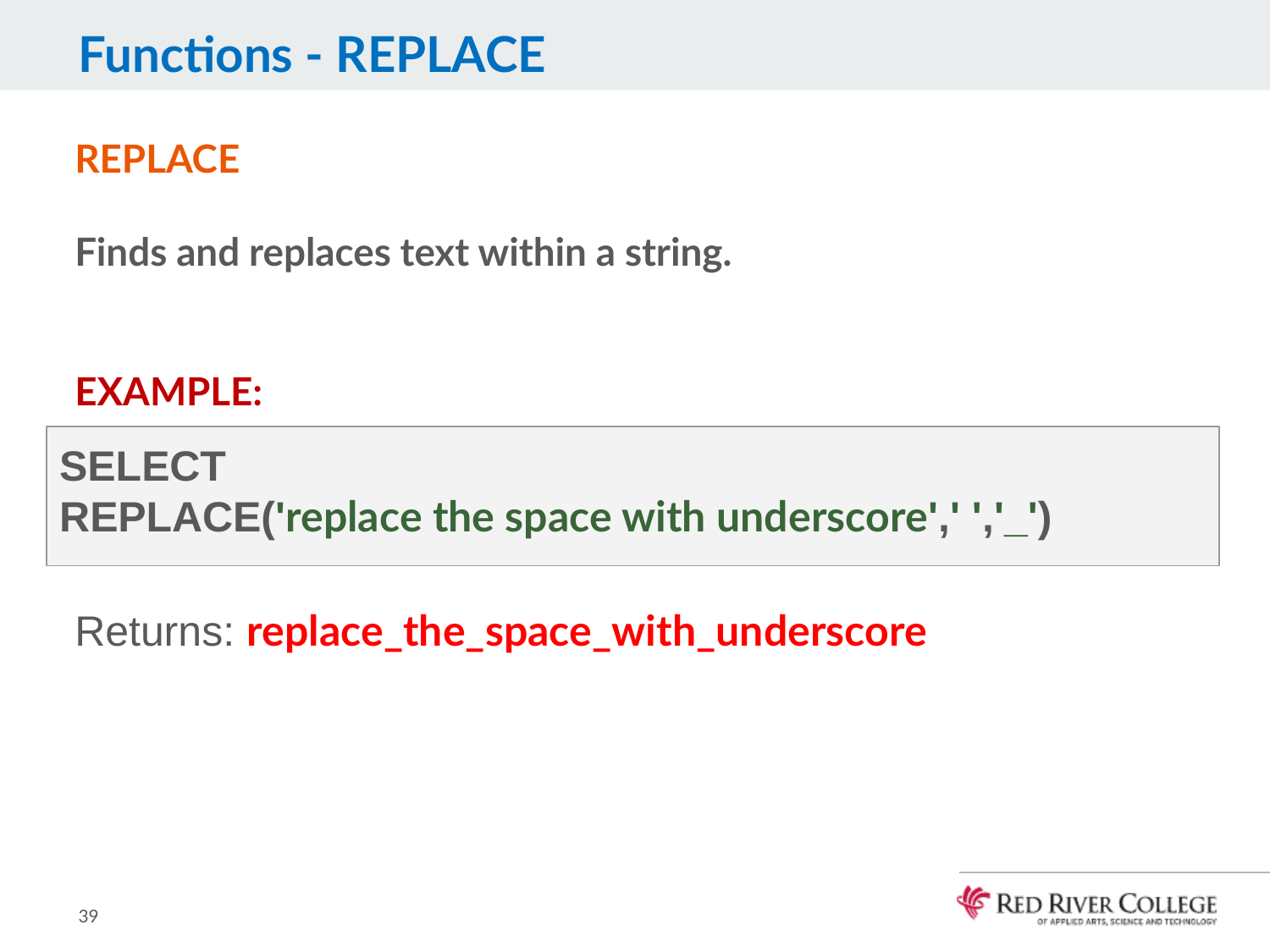

# Functions - REPLACE
REPLACE
Finds and replaces text within a string.

EXAMPLE:

Returns: replace_the_space_with_underscore

SELECT
REPLACE('replace the space with underscore',' ','_')
39